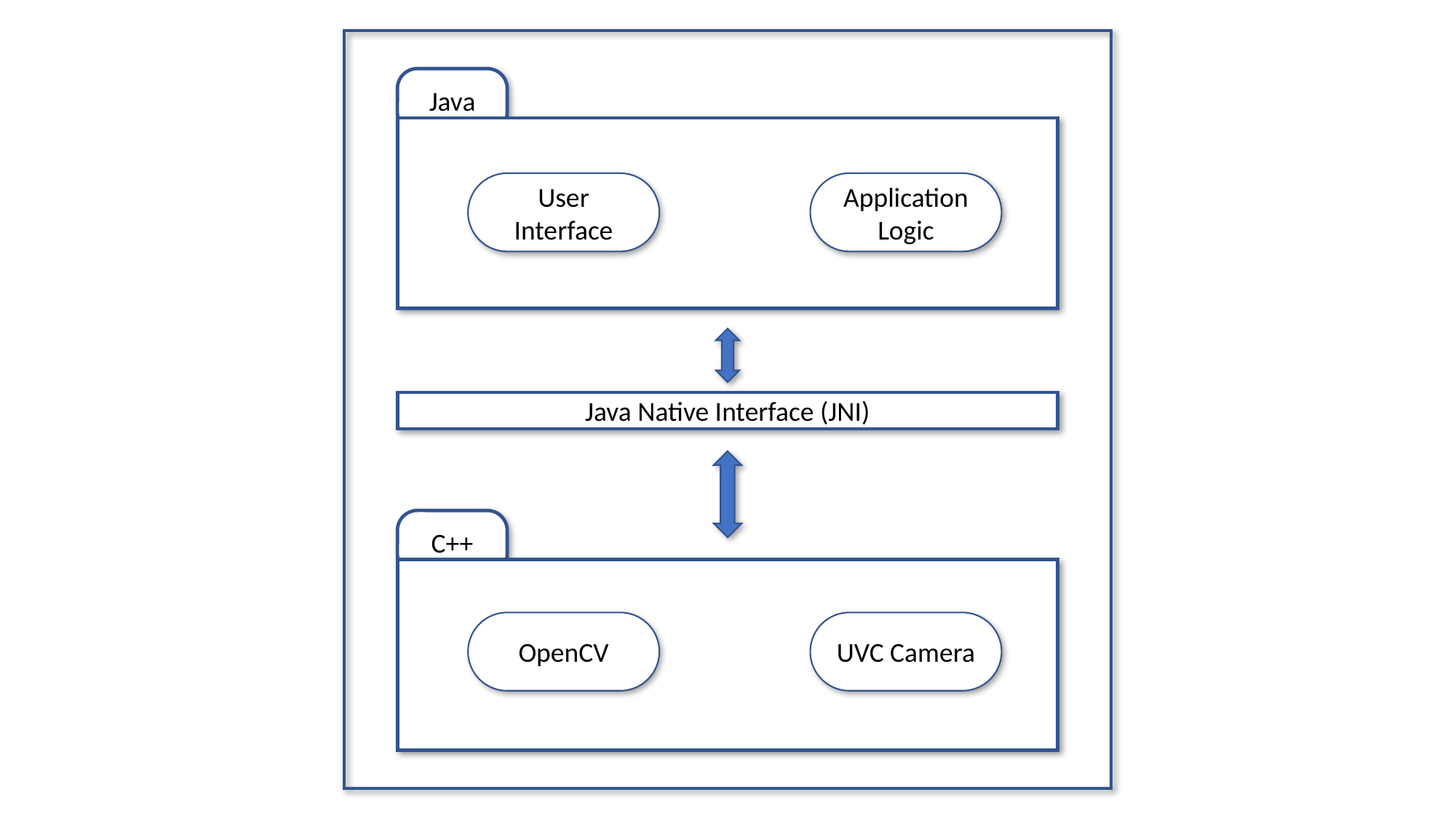

Java

Application Logic
User Interface

Java Native Interface (JNI)

C++

UVC Camera
OpenCV